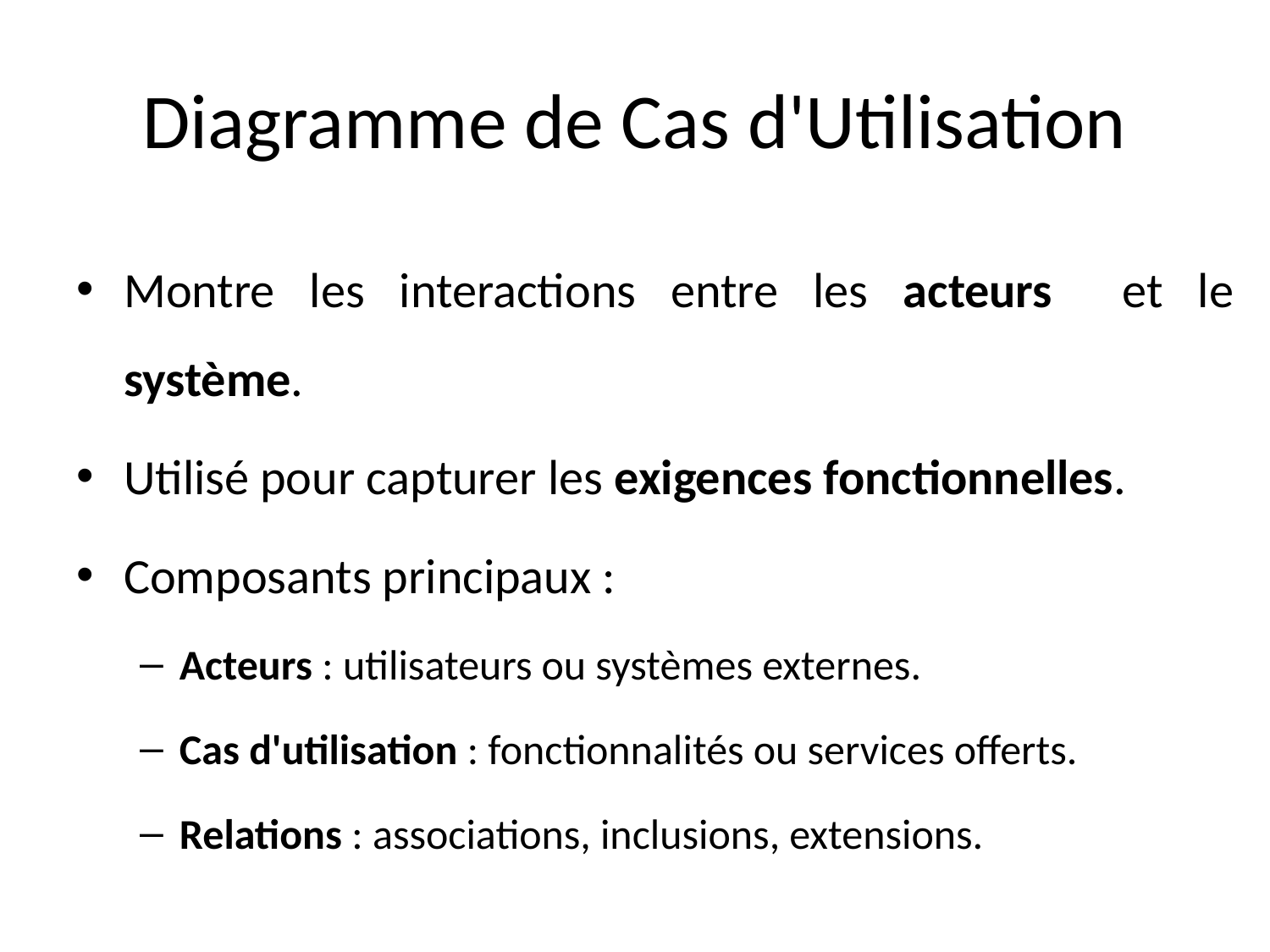

# Diagramme de Cas d'Utilisation
Montre les interactions entre les acteurs  et le système.
Utilisé pour capturer les exigences fonctionnelles.
Composants principaux :
Acteurs : utilisateurs ou systèmes externes.
Cas d'utilisation : fonctionnalités ou services offerts.
Relations : associations, inclusions, extensions.